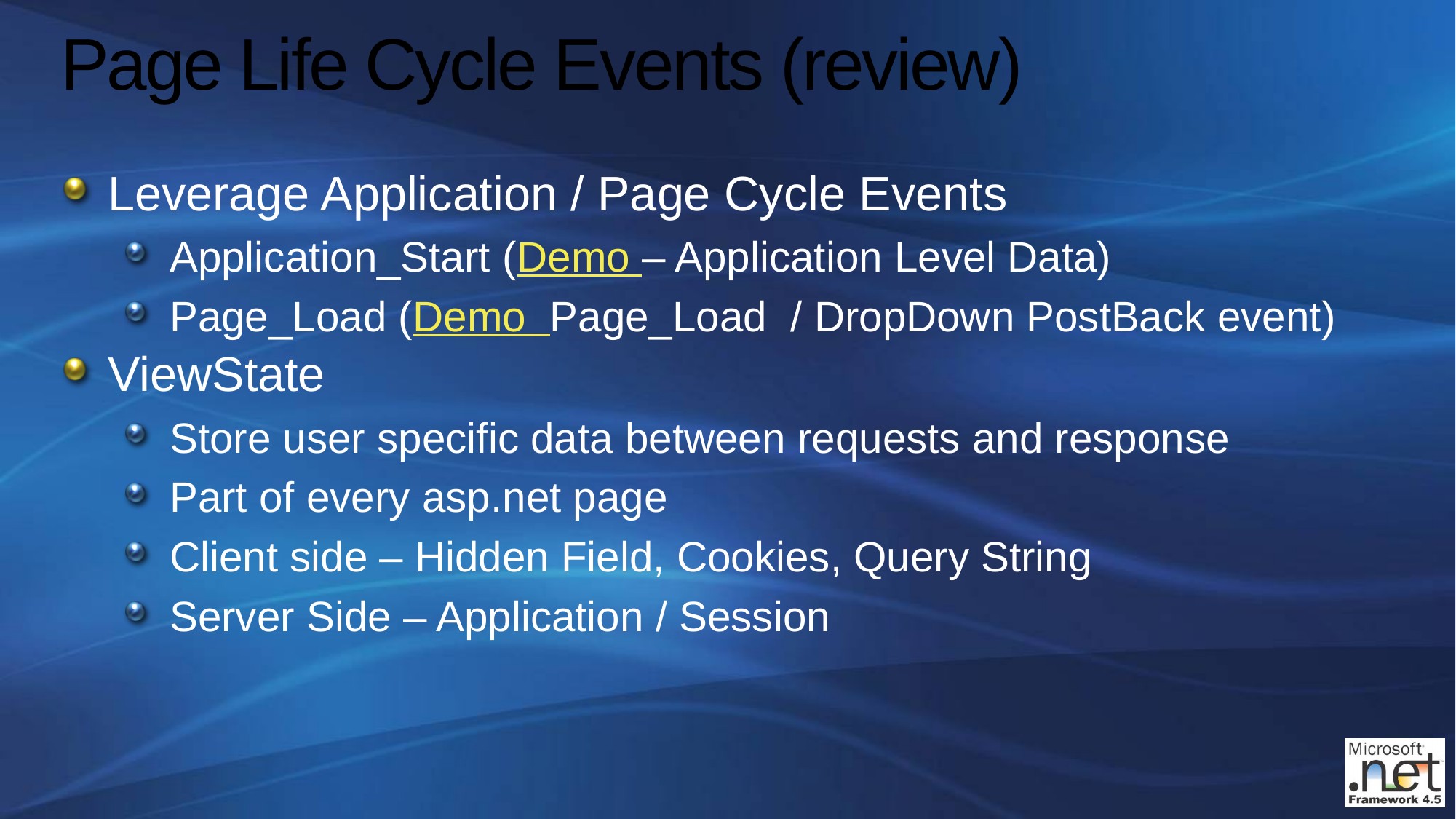

# Page Life Cycle Events (review)
Leverage Application / Page Cycle Events
Application_Start (Demo – Application Level Data)
Page_Load (Demo  Page_Load  / DropDown PostBack event)
ViewState
Store user specific data between requests and response
Part of every asp.net page
Client side – Hidden Field, Cookies, Query String
Server Side – Application / Session